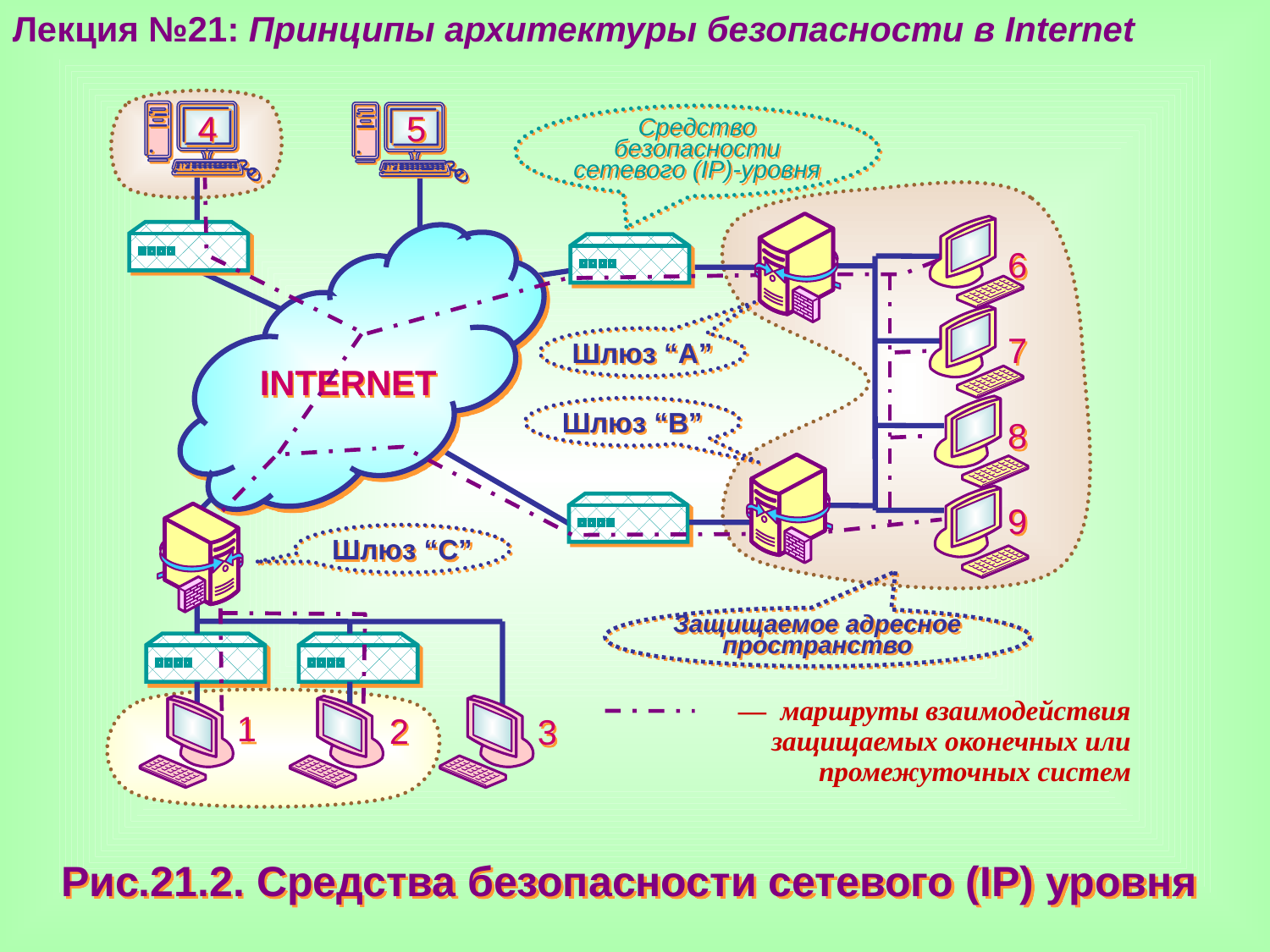

Лекция №21: Принципы архитектуры безопасности в Internet

Средство безопасности
сетевого (IP)-уровня
4
5

6

Шлюз “А”
7

INTERNET
Шлюз “В”

8

9

Шлюз “С”

Защищаемое адресное пространство

—  маршруты взаимодействия
 защищаемых оконечных или
 промежуточных систем
1
2
3

Рис.21.2. Средства безопасности сетевого (IP) уровня